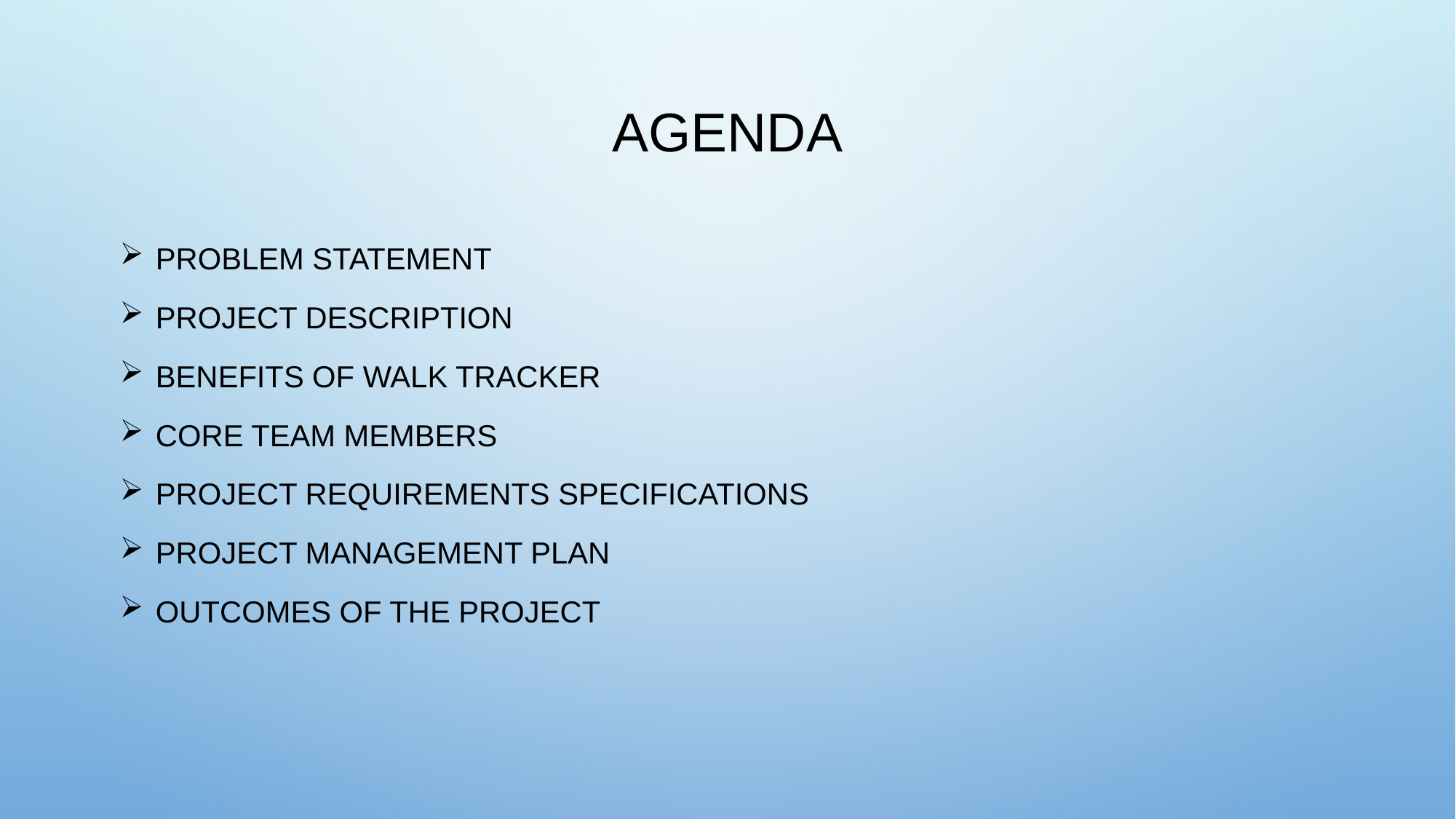

# Agenda
 Problem Statement
 Project Description
 Benefits of WALK TRACKER
 Core Team Members
 Project Requirements Specifications
 Project Management Plan
 Outcomes of the Project